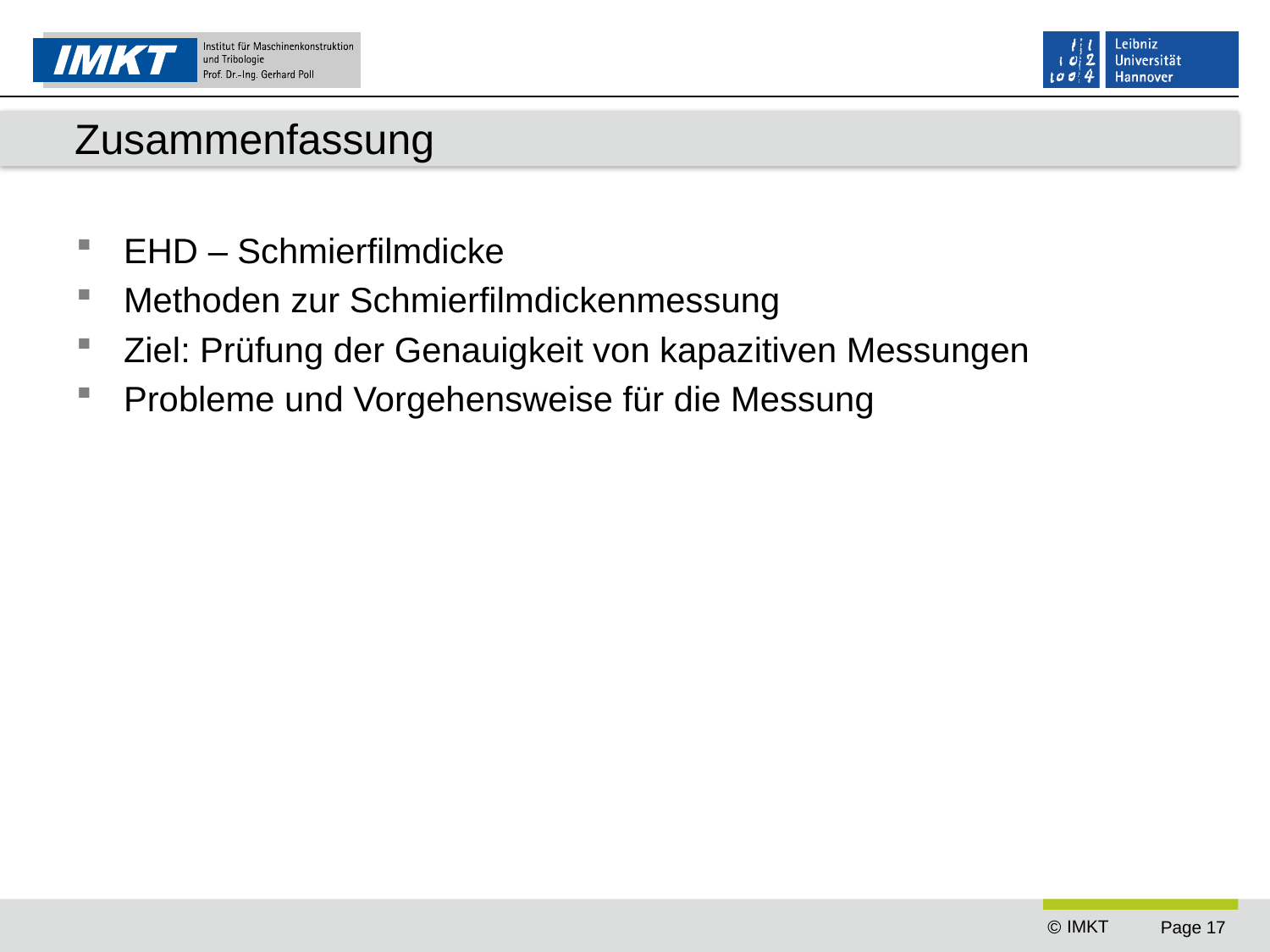

# Zusammenfassung
EHD – Schmierfilmdicke
Methoden zur Schmierfilmdickenmessung
Ziel: Prüfung der Genauigkeit von kapazitiven Messungen
Probleme und Vorgehensweise für die Messung